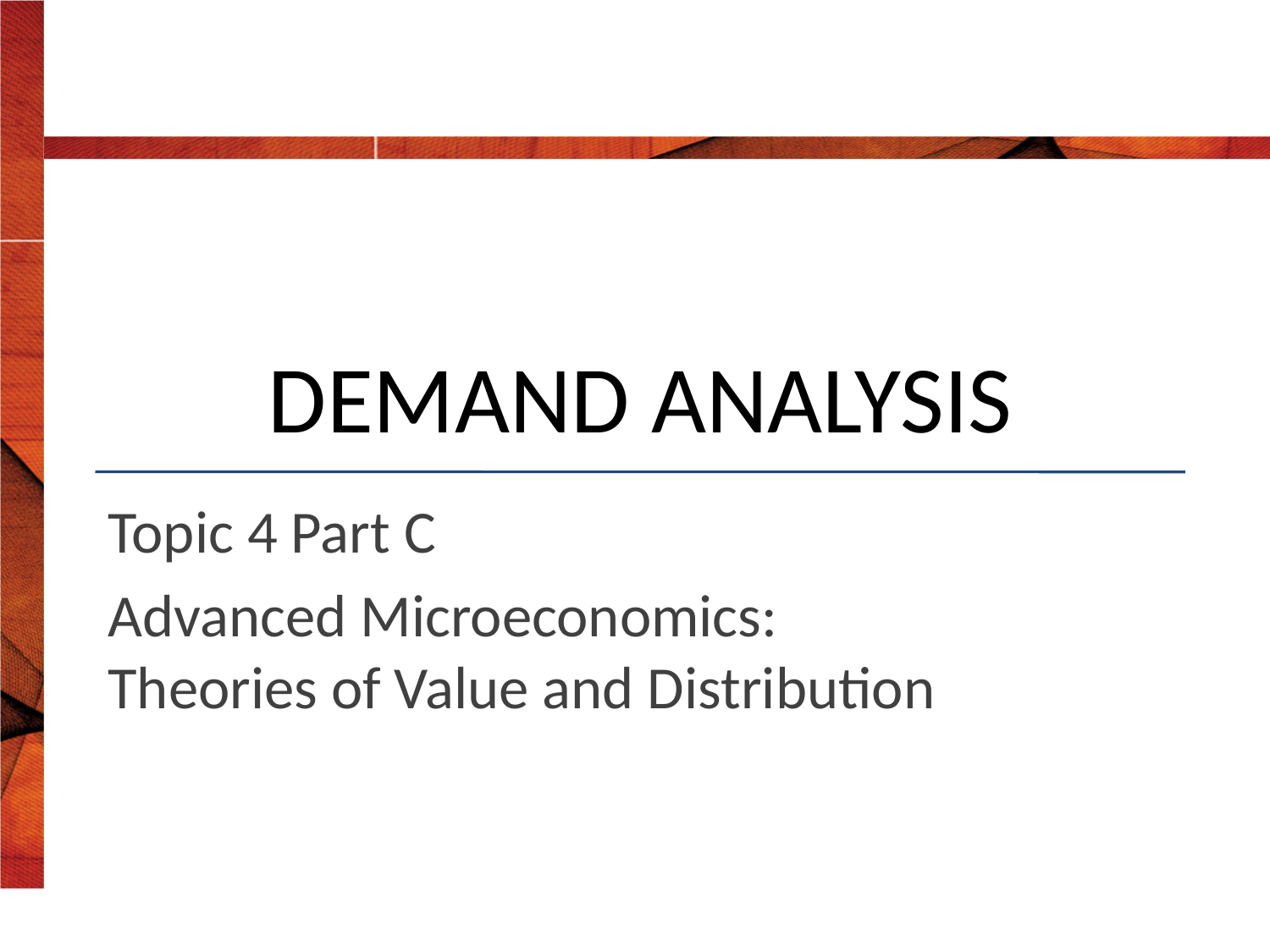

# Demand analysis
Topic 4 Part C
Advanced Microeconomics: Theories of Value and Distribution